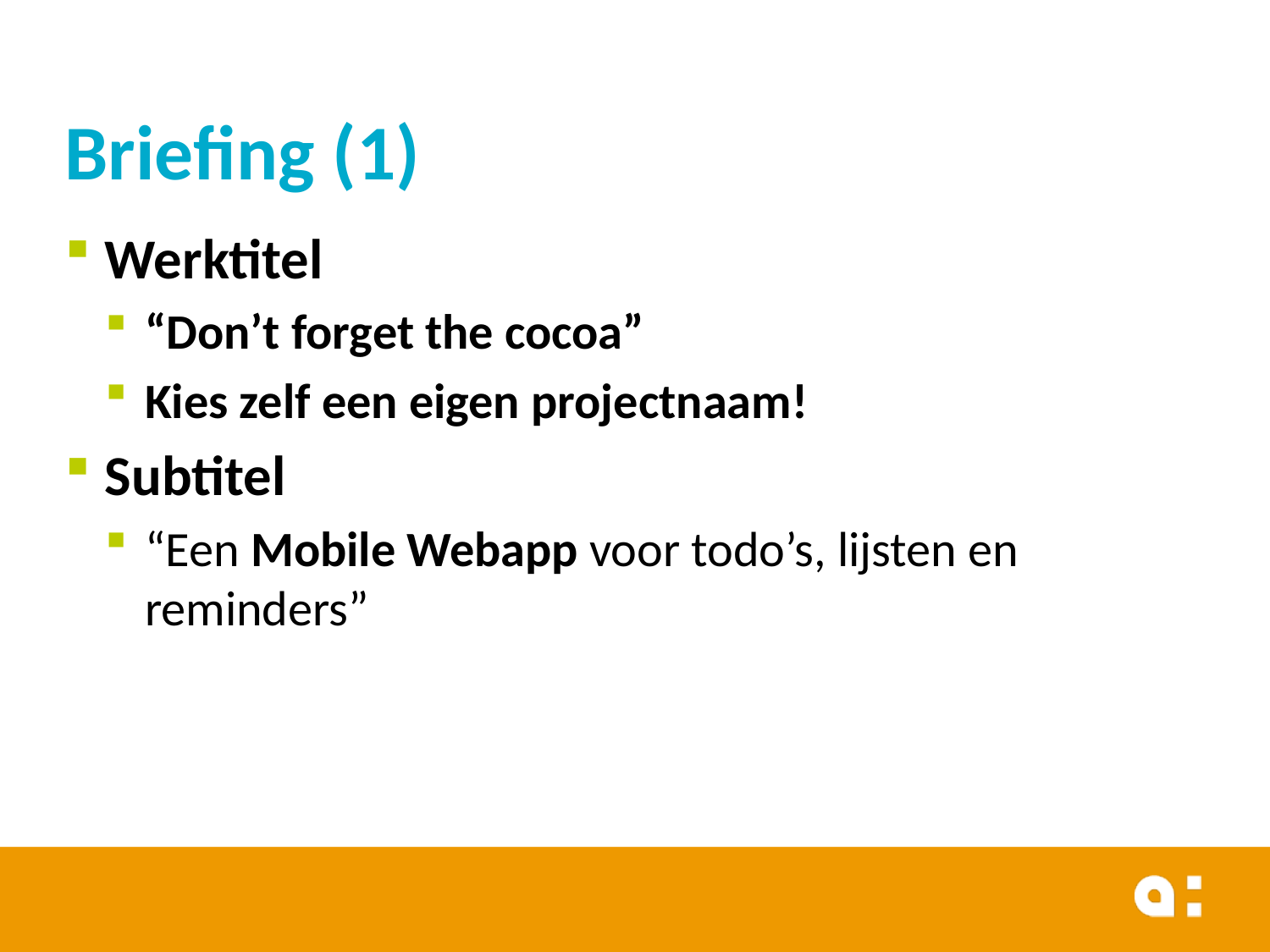

# Briefing (1)
Werktitel
“Don’t forget the cocoa”
Kies zelf een eigen projectnaam!
Subtitel
“Een Mobile Webapp voor todo’s, lijsten en reminders”